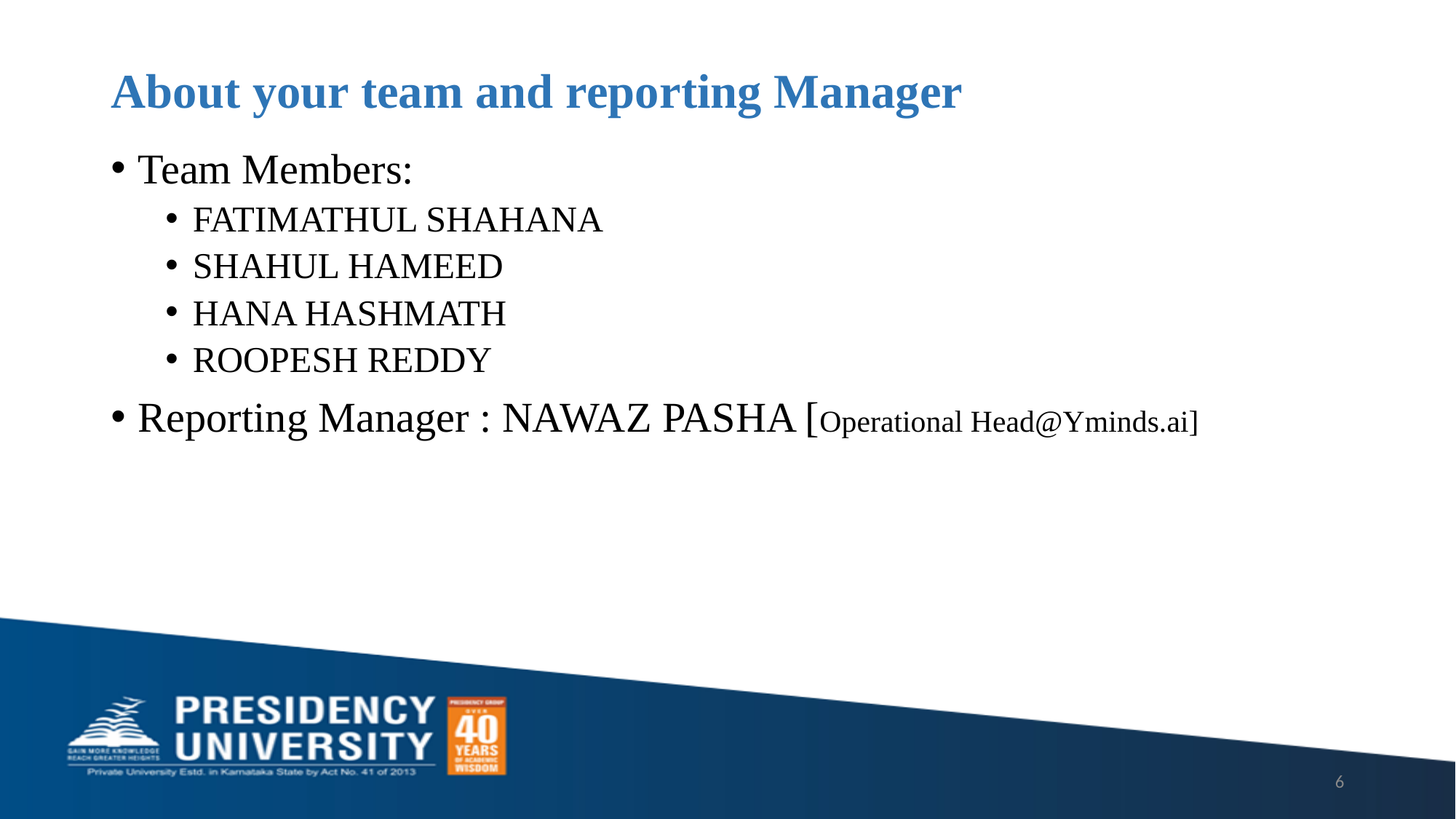

# About your team and reporting Manager
Team Members:
FATIMATHUL SHAHANA
SHAHUL HAMEED
HANA HASHMATH
ROOPESH REDDY
Reporting Manager : NAWAZ PASHA [Operational Head@Yminds.ai]
6